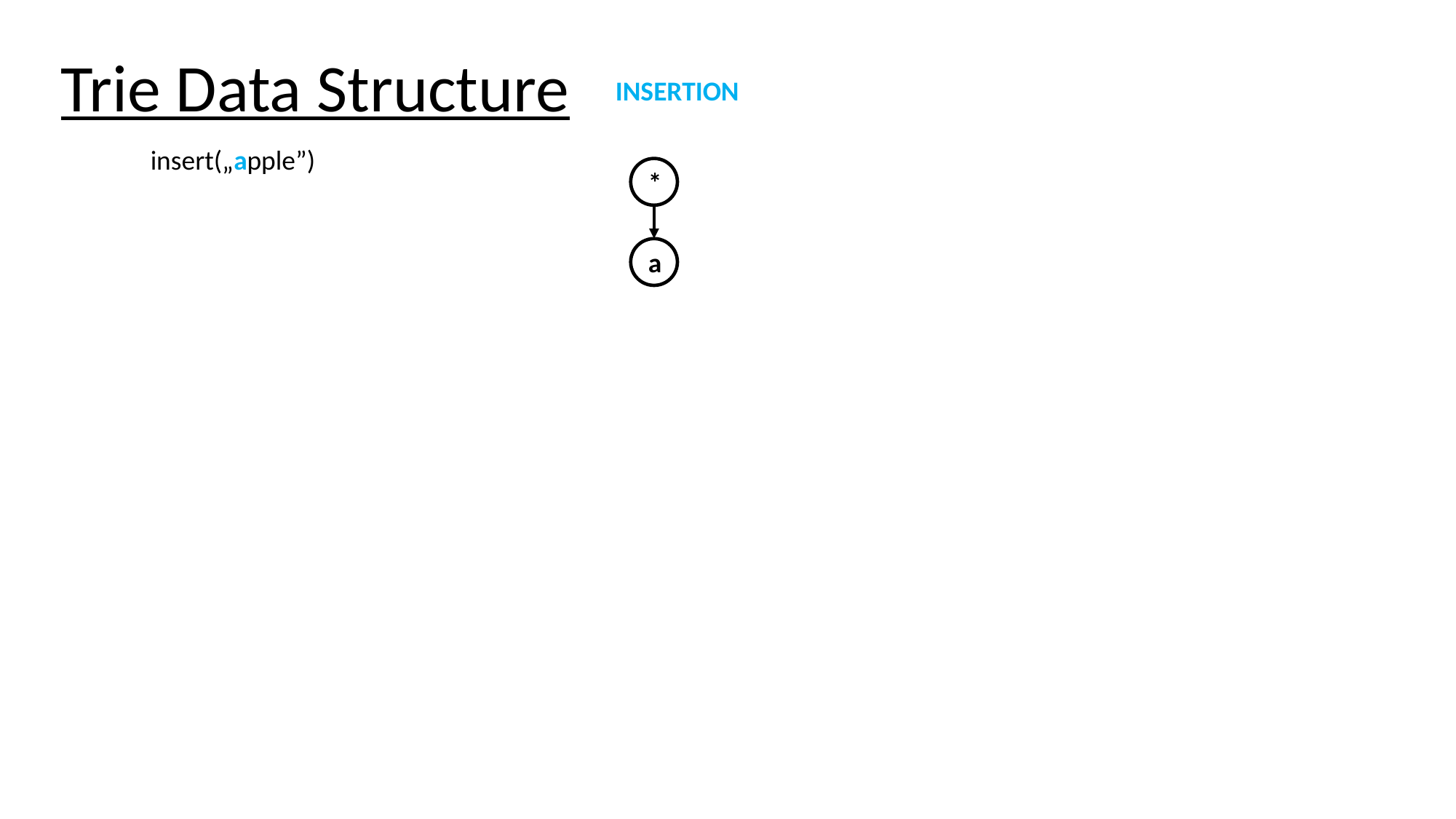

# Trie Data Structure
INSERTION
insert(„apple”)
*
a